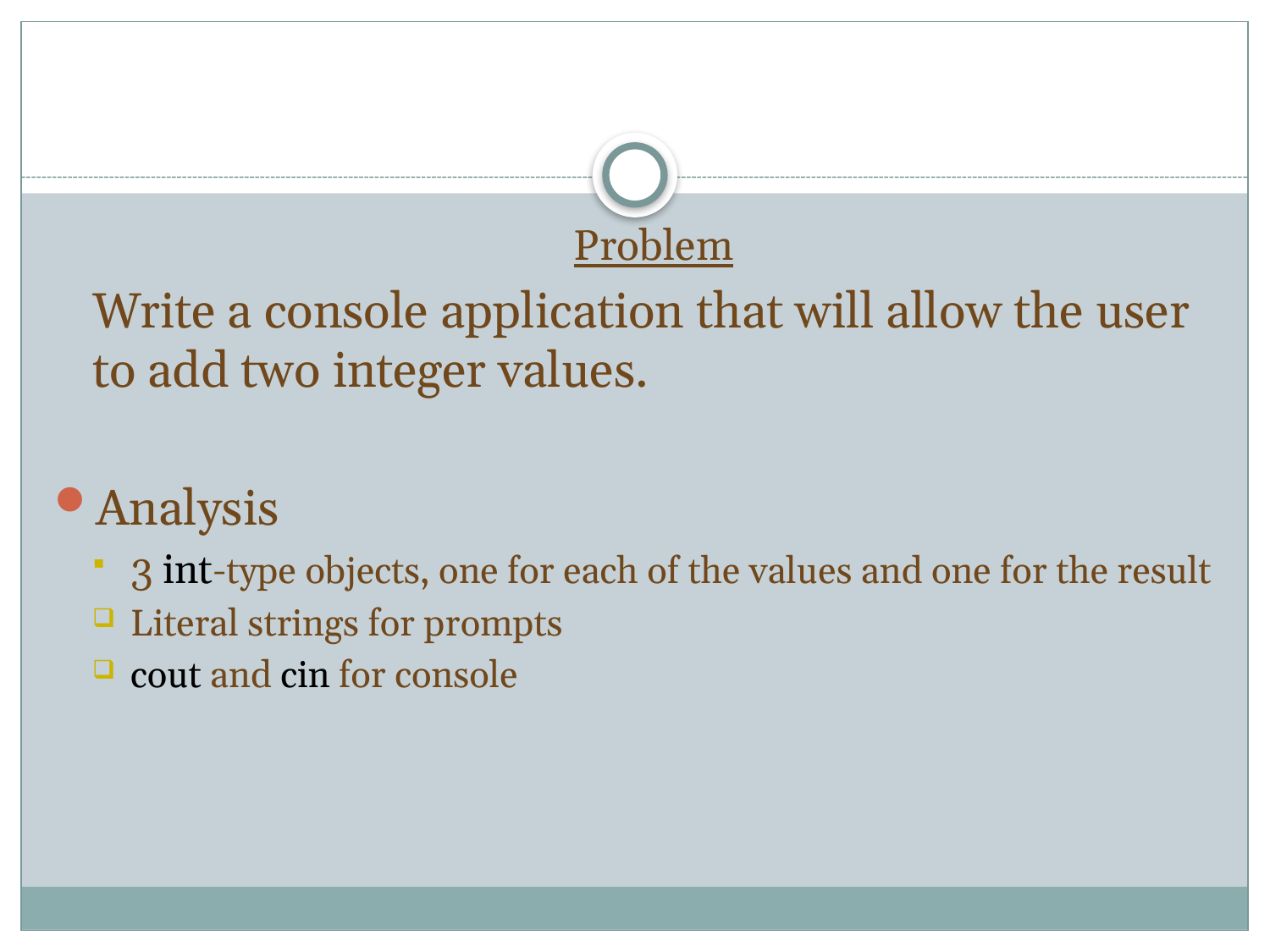

#
Problem
	Write a console application that will allow the user to add two integer values.

Analysis
3 int-type objects, one for each of the values and one for the result
Literal strings for prompts
cout and cin for console